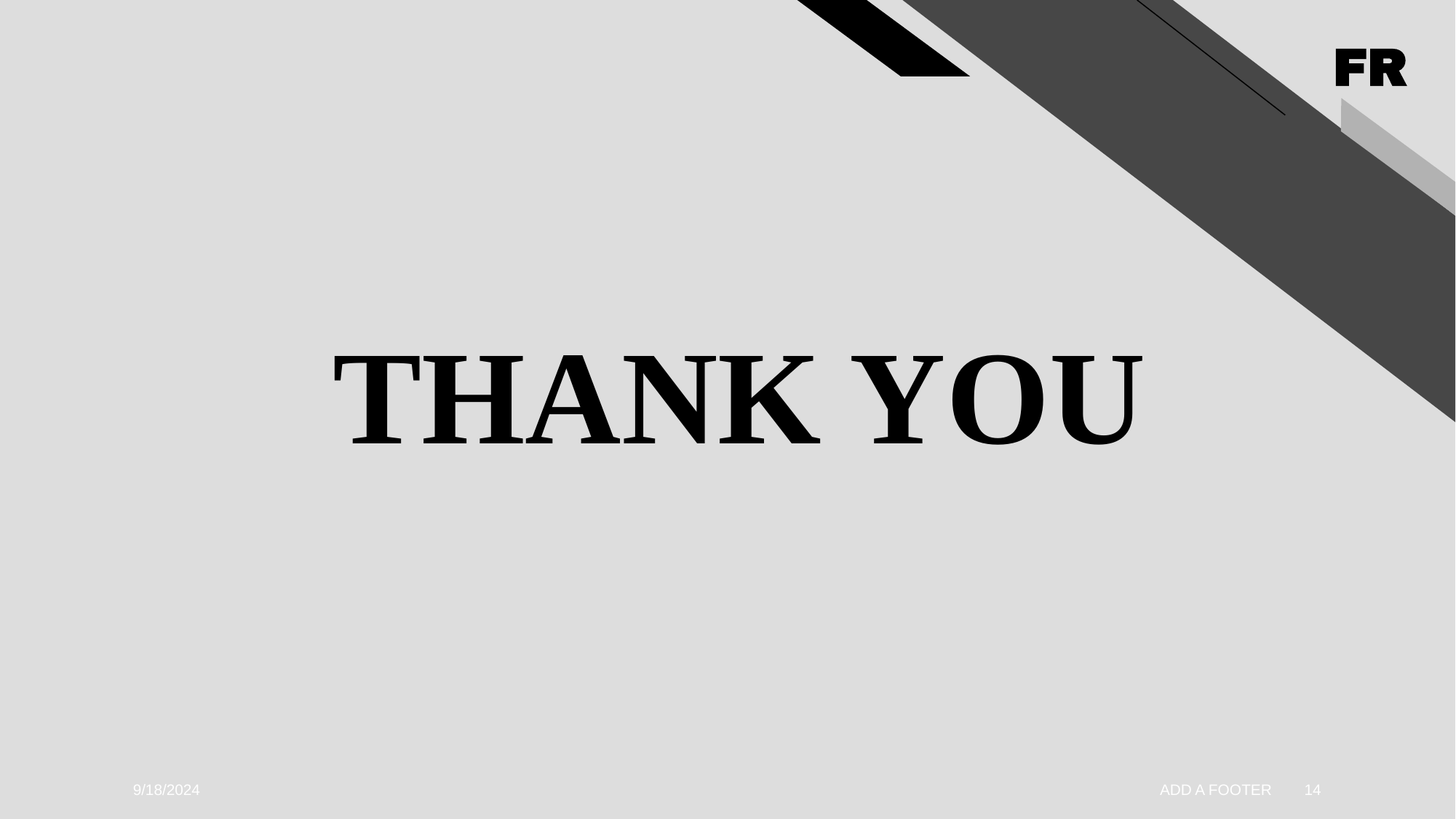

THANK YOU
9/18/2024
Add a footer
14